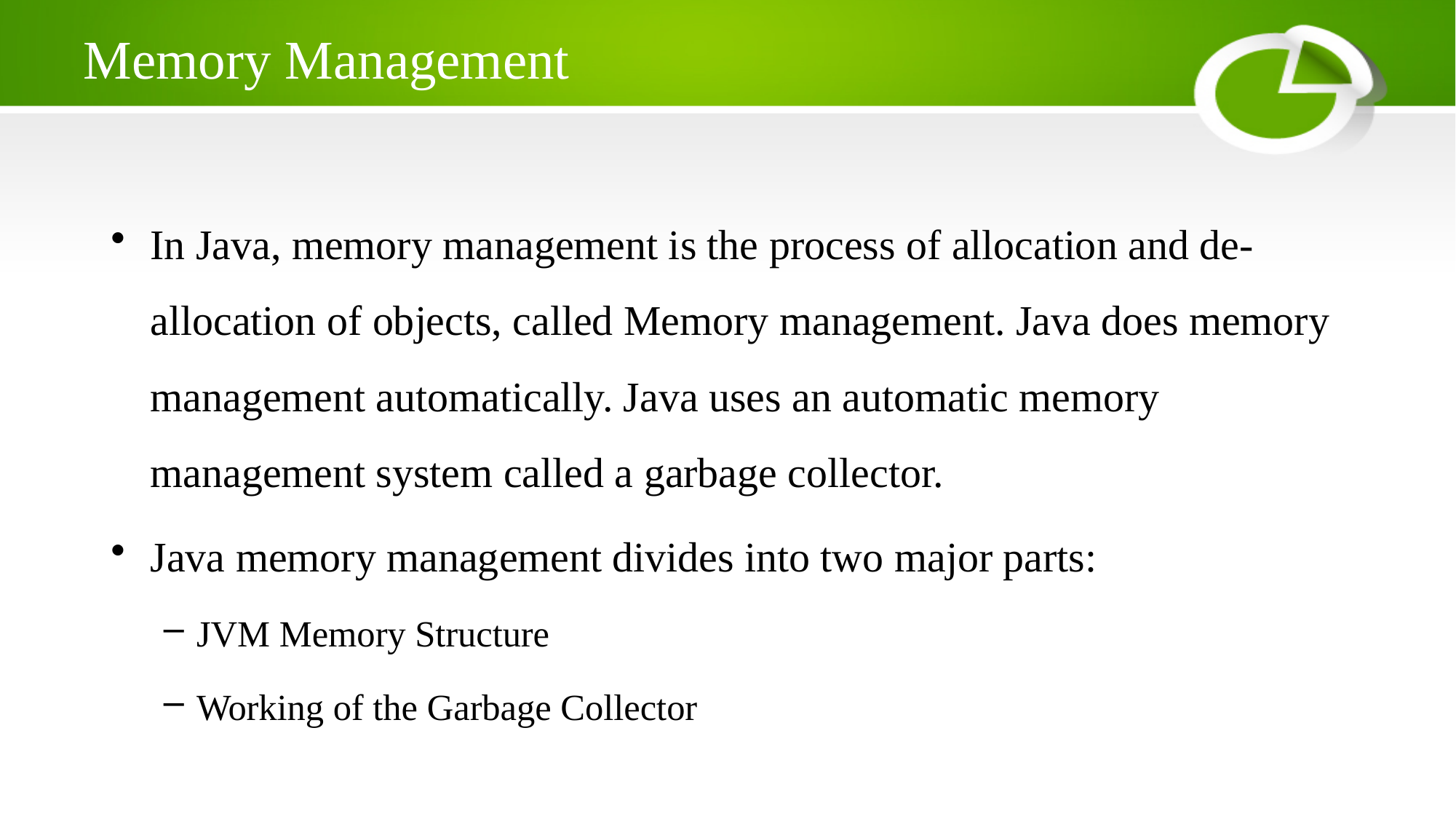

# Memory Management
In Java, memory management is the process of allocation and de-allocation of objects, called Memory management. Java does memory management automatically. Java uses an automatic memory management system called a garbage collector.
Java memory management divides into two major parts:
JVM Memory Structure
Working of the Garbage Collector